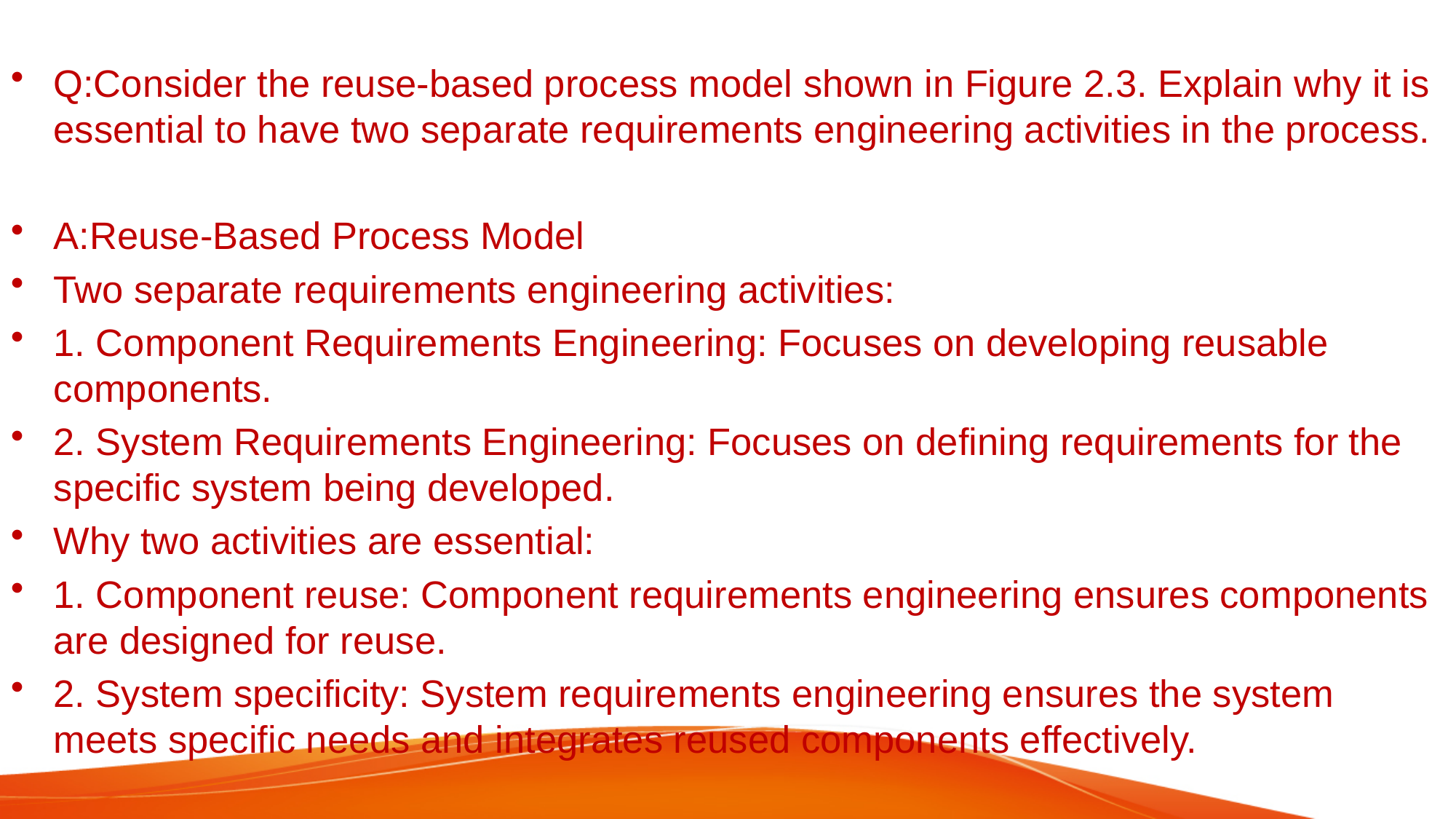

Q:Consider the reuse-based process model shown in Figure 2.3. Explain why it is essential to have two separate requirements engineering activities in the process.

A:Reuse-Based Process Model
Two separate requirements engineering activities:
1. Component Requirements Engineering: Focuses on developing reusable components.
2. System Requirements Engineering: Focuses on defining requirements for the specific system being developed.
Why two activities are essential:
1. Component reuse: Component requirements engineering ensures components are designed for reuse.
2. System specificity: System requirements engineering ensures the system meets specific needs and integrates reused components effectively.

#